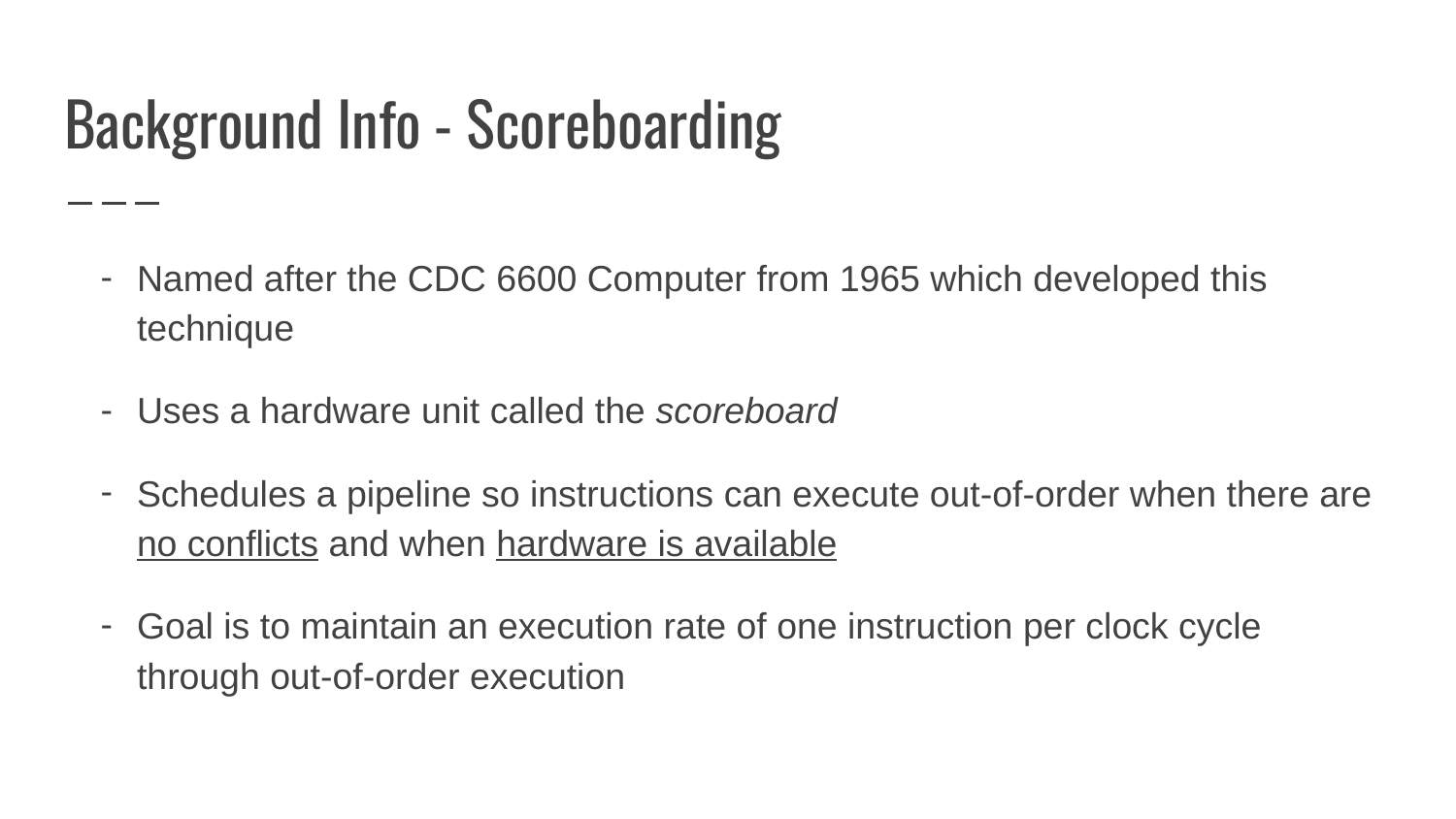

# Background Info - Scoreboarding
Named after the CDC 6600 Computer from 1965 which developed this technique
Uses a hardware unit called the scoreboard
Schedules a pipeline so instructions can execute out-of-order when there are no conflicts and when hardware is available
Goal is to maintain an execution rate of one instruction per clock cycle through out-of-order execution